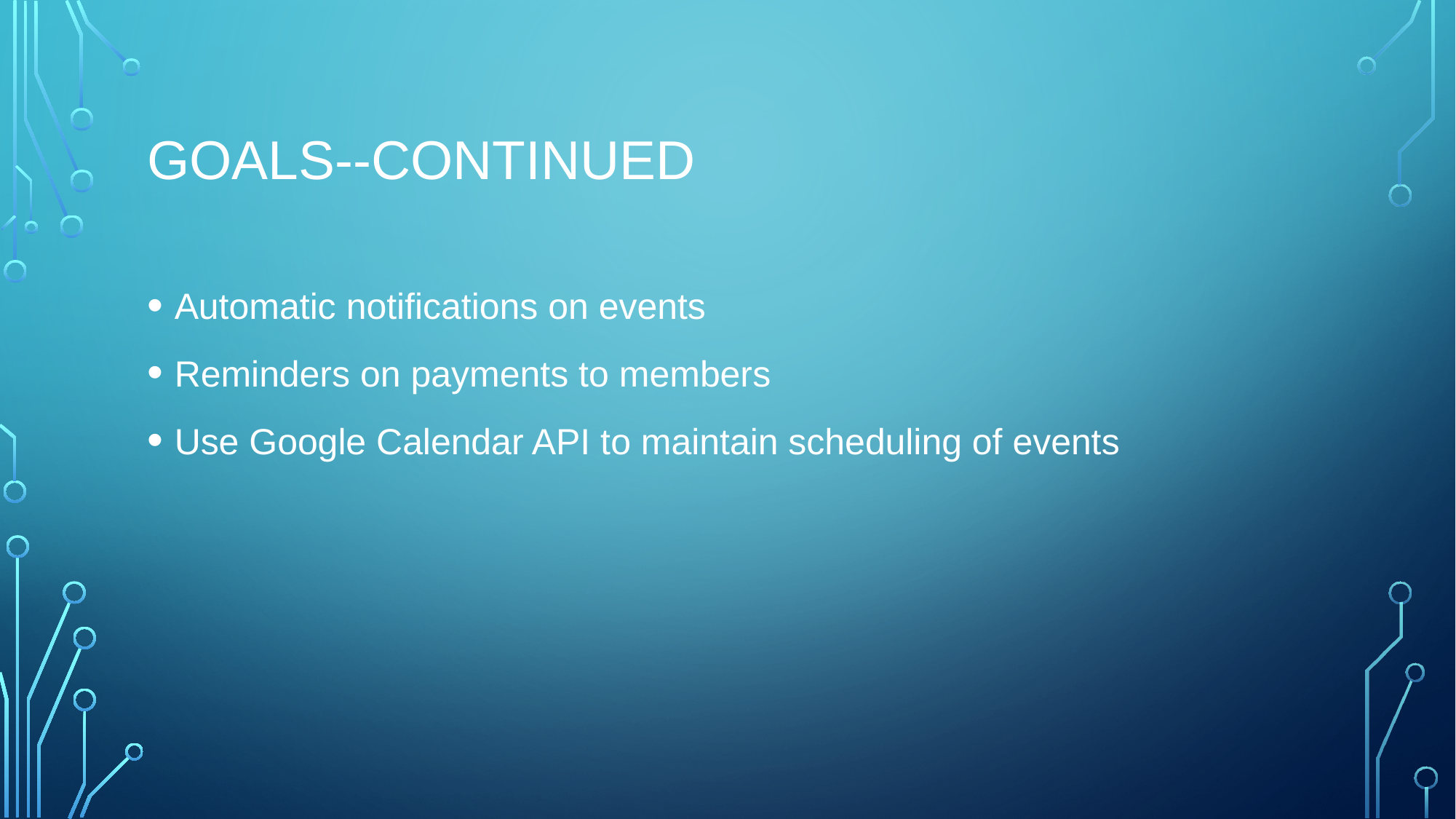

# GOALS--continued
Automatic notifications on events
Reminders on payments to members
Use Google Calendar API to maintain scheduling of events